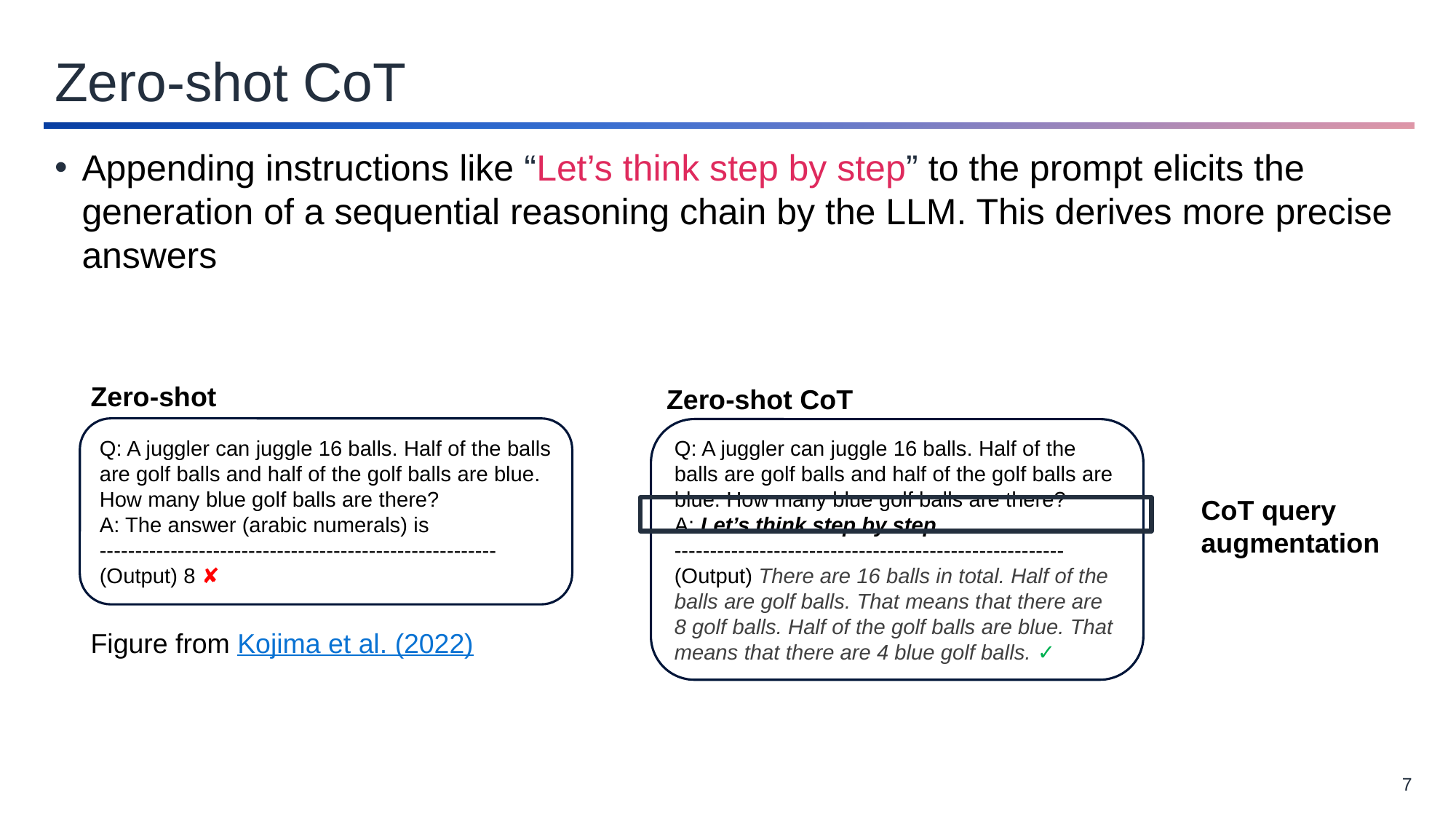

Zero-shot CoT
Appending instructions like “Let’s think step by step” to the prompt elicits the generation of a sequential reasoning chain by the LLM. This derives more precise answers
Zero-shot
Figure from Kojima et al. (2022)
Q: A juggler can juggle 16 balls. Half of the balls are golf balls and half of the golf balls are blue. How many blue golf balls are there?
A: The answer (arabic numerals) is
--------------------------------------------------------
(Output) 8 ✘
Zero-shot CoT

Q: A juggler can juggle 16 balls. Half of the balls are golf balls and half of the golf balls are blue. How many blue golf balls are there?
A: Let’s think step by step.
-------------------------------------------------------
(Output) There are 16 balls in total. Half of the balls are golf balls. That means that there are 8 golf balls. Half of the golf balls are blue. That means that there are 4 blue golf balls. ✓
CoT query augmentation
7